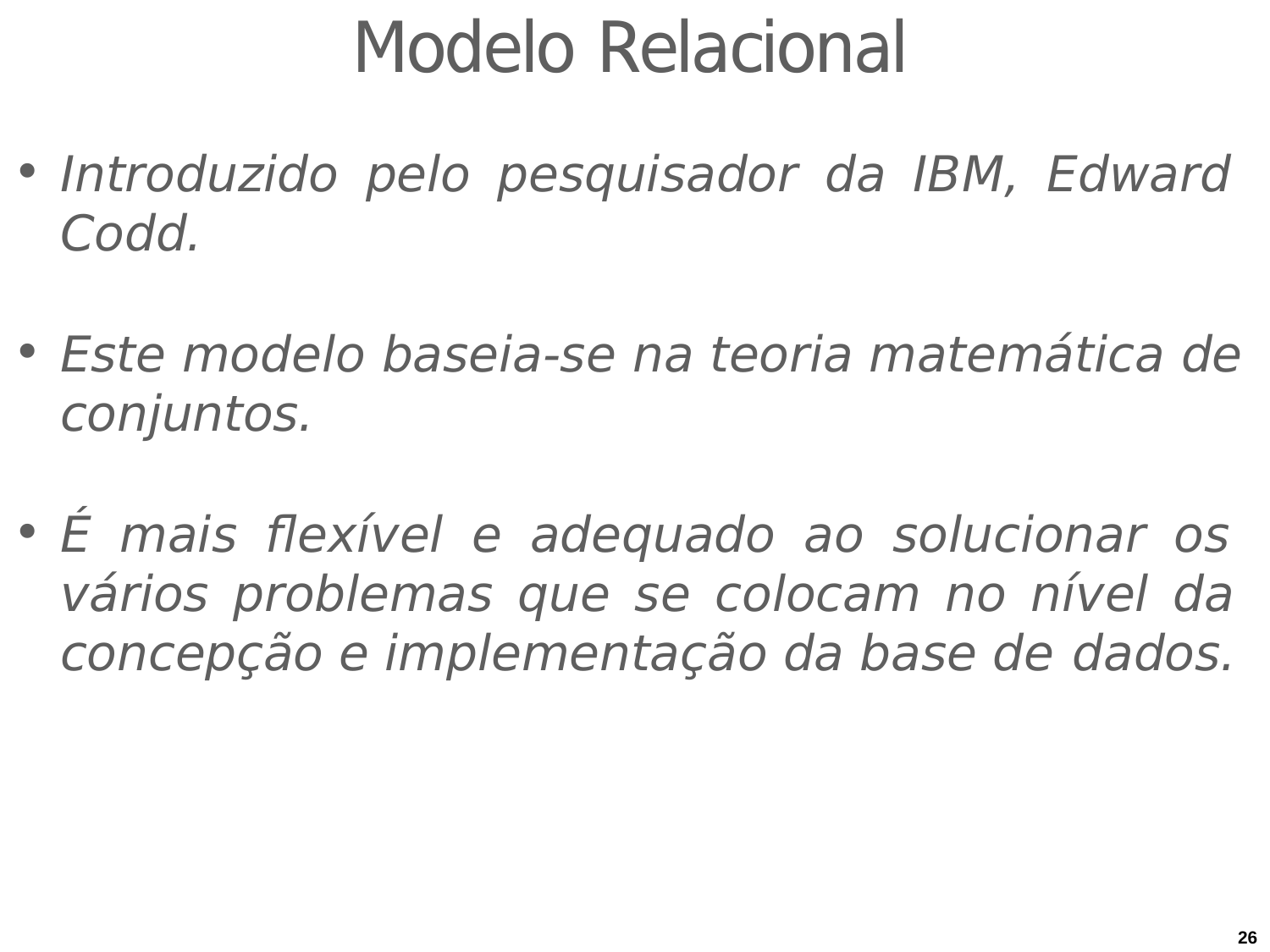

# Modelo Relacional
Introduzido pelo pesquisador da IBM, Edward  Codd.

Este modelo baseia-se na teoria matemática de  conjuntos.

É mais flexível e adequado ao solucionar os  vários problemas que se colocam no nível da  concepção e implementação da base de dados.
26